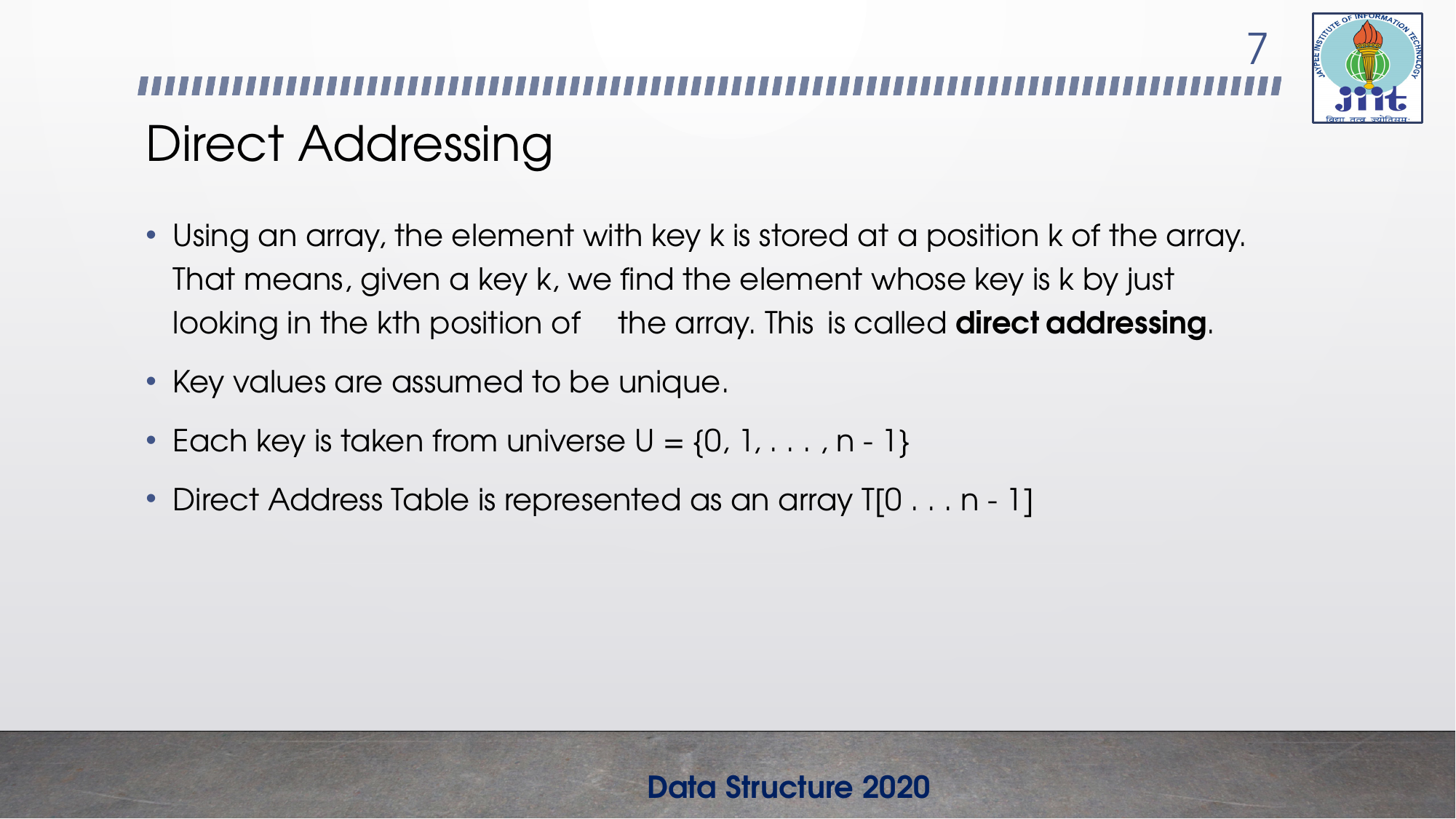

7
# Direct Addressing
Using an array, the element with key k is stored at a position k of the array. That means, given a key k, we find the element whose key is k by just looking in the kth position of	 the array. This	is called direct	addressing.
Key values are assumed to be unique.
Each key is taken from universe U = {0, 1, . . . , n - 1}
Direct Address Table is represented as an array T[0 . . . n - 1]